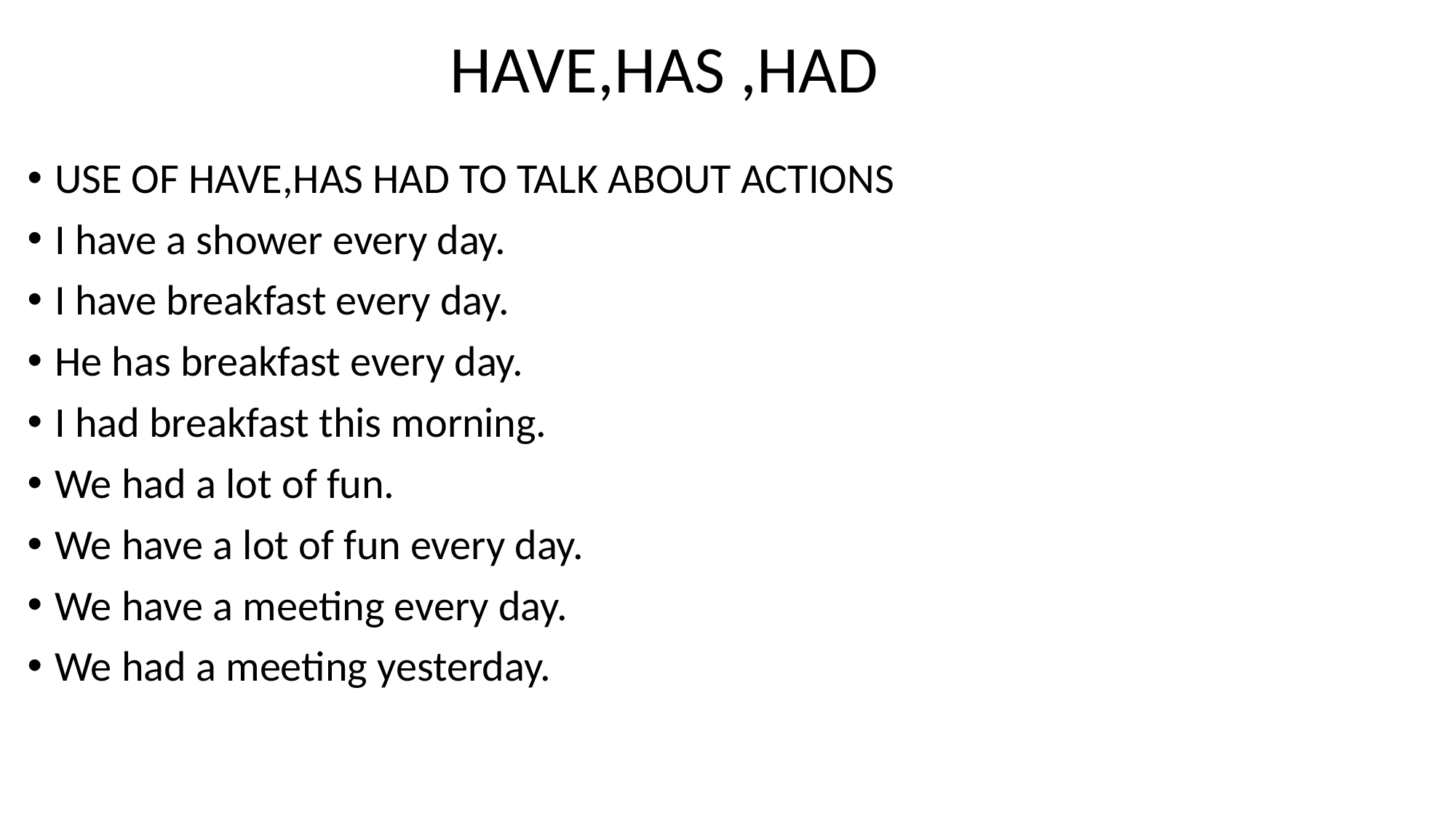

# HAVE,HAS ,HAD
USE OF HAVE,HAS HAD TO TALK ABOUT ACTIONS
I have a shower every day.
I have breakfast every day.
He has breakfast every day.
I had breakfast this morning.
We had a lot of fun.
We have a lot of fun every day.
We have a meeting every day.
We had a meeting yesterday.